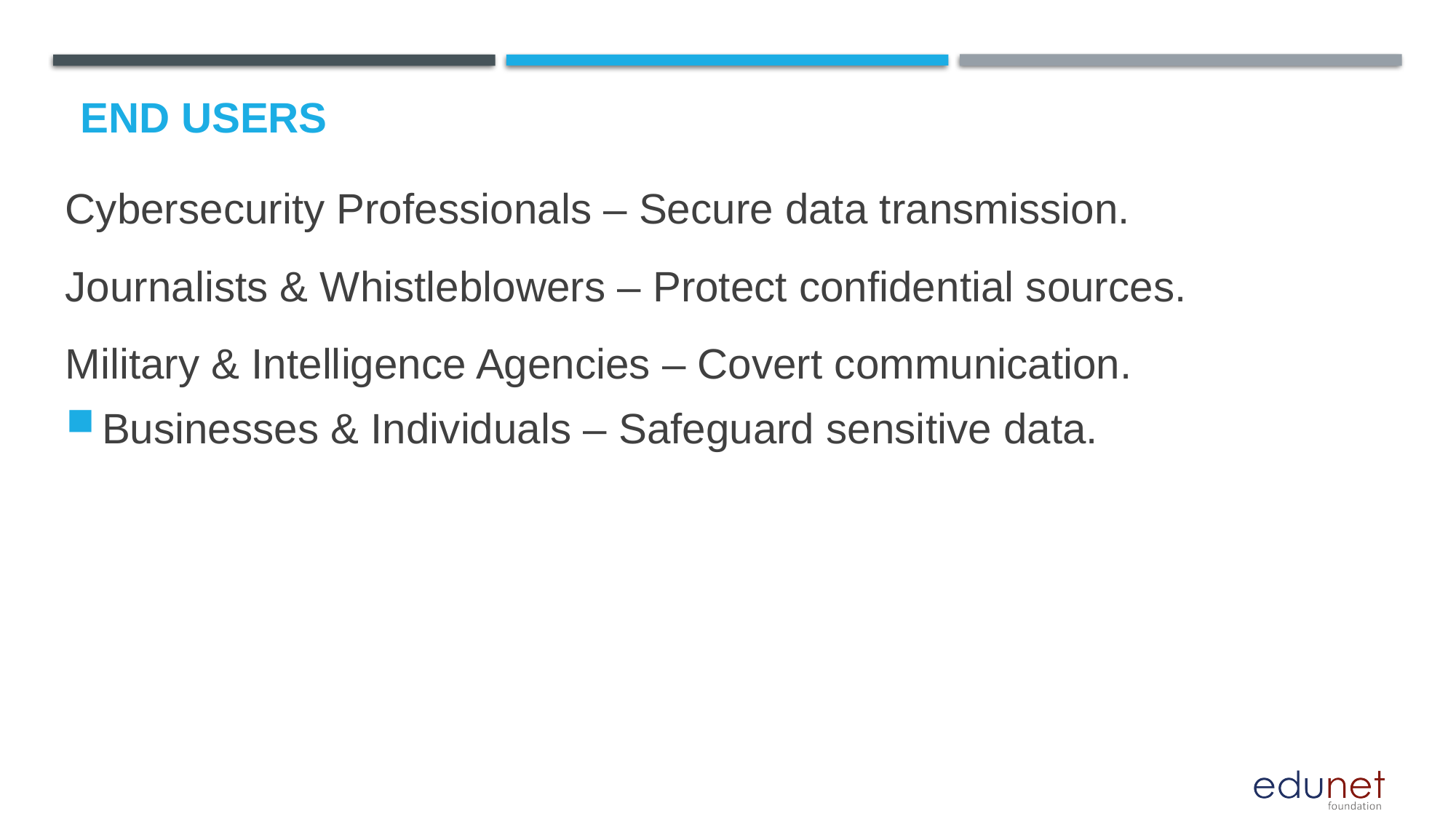

Cybersecurity Professionals – Secure data transmission.
Journalists & Whistleblowers – Protect confidential sources.
Military & Intelligence Agencies – Covert communication.
Businesses & Individuals – Safeguard sensitive data.

# End users